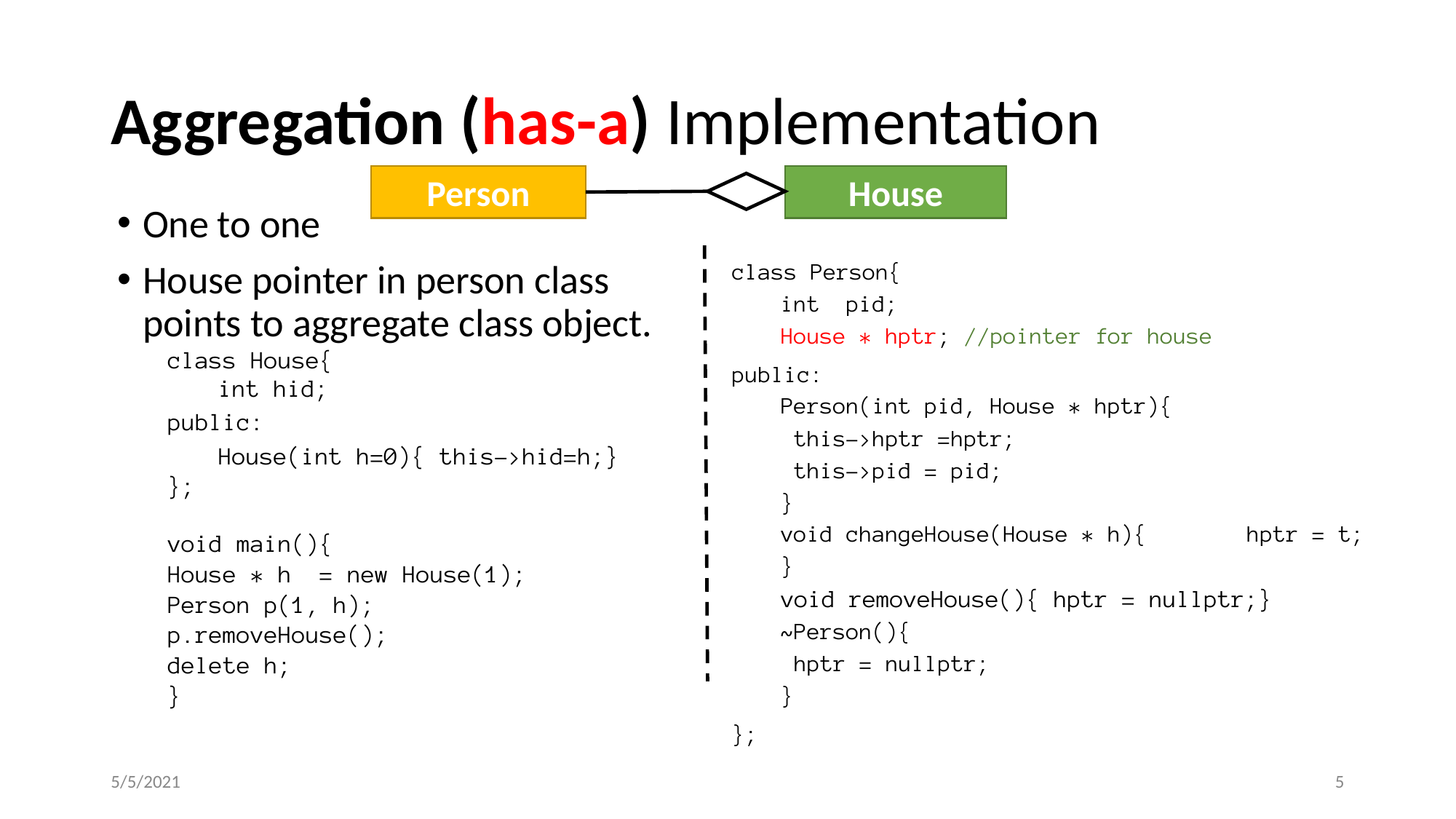

# Aggregation (has-a) Implementation
House
Person

One to one
House pointer in person class points to aggregate class object.
class House{
int hid;
public:
House(int h=0){ this->hid=h;}
};

void main(){
	House * h  = new House(1);
	Person p(1, h);
	p.removeHouse();
	delete h;
}

class Person{
int  pid;
House * hptr; //pointer for house
public:
Person(int pid, House * hptr){
	 this->hptr =hptr;
	 this->pid = pid;
}
void changeHouse(House * h){ 		 hptr = t;
}
void removeHouse(){ hptr = nullptr;}
~Person(){
	 hptr = nullptr;
}
};

5/5/2021
5